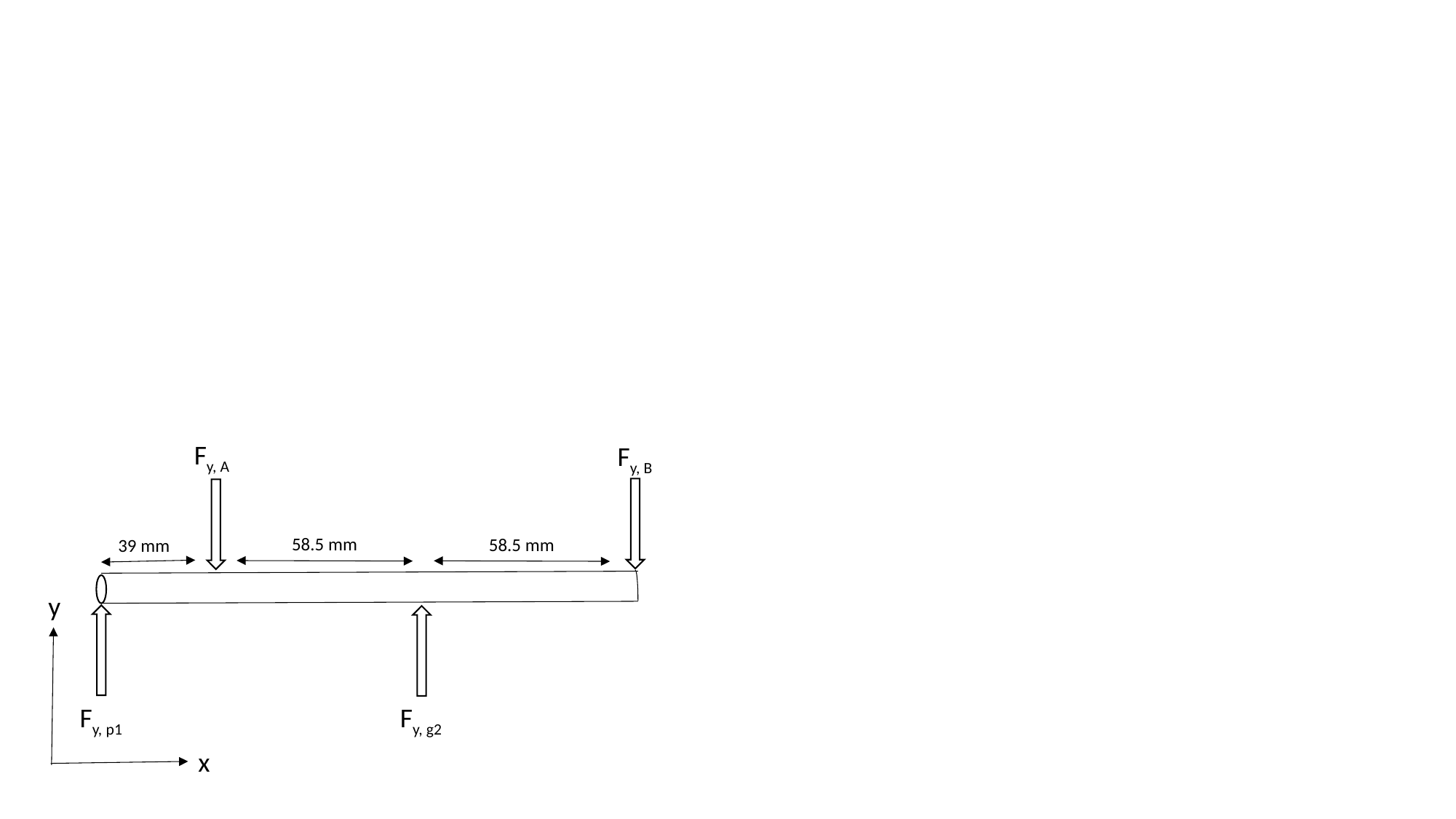

Fy, A
Fy, B

58.5 mm
58.5 mm
39 mm

y

Fy, p1
Fy, g2
x